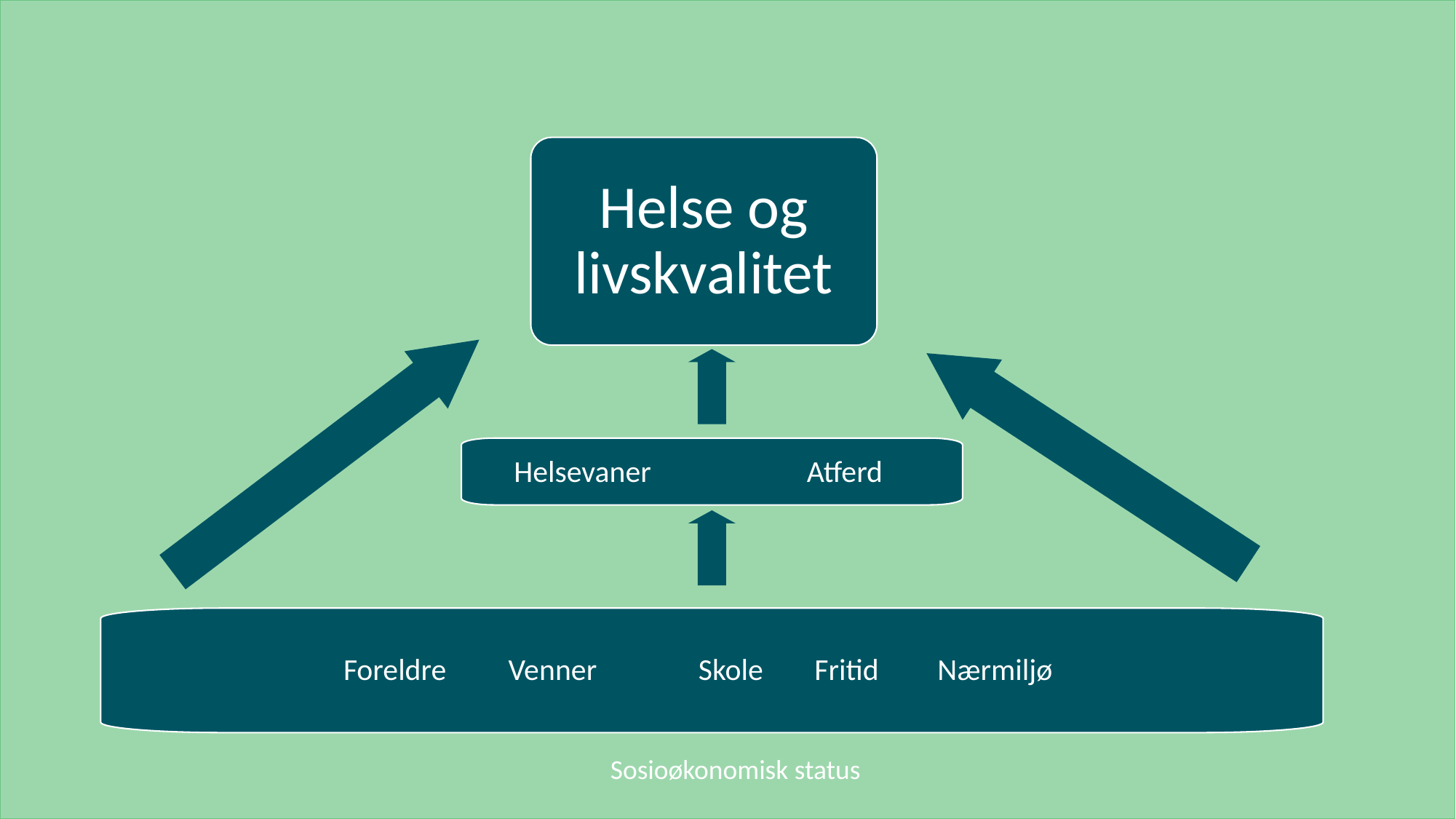

Helse og livskvalitet

     Helsevaner		Atferd

Foreldre         Venner	    Skole	     Fritid	       Nærmiljø

Sosioøkonomisk status